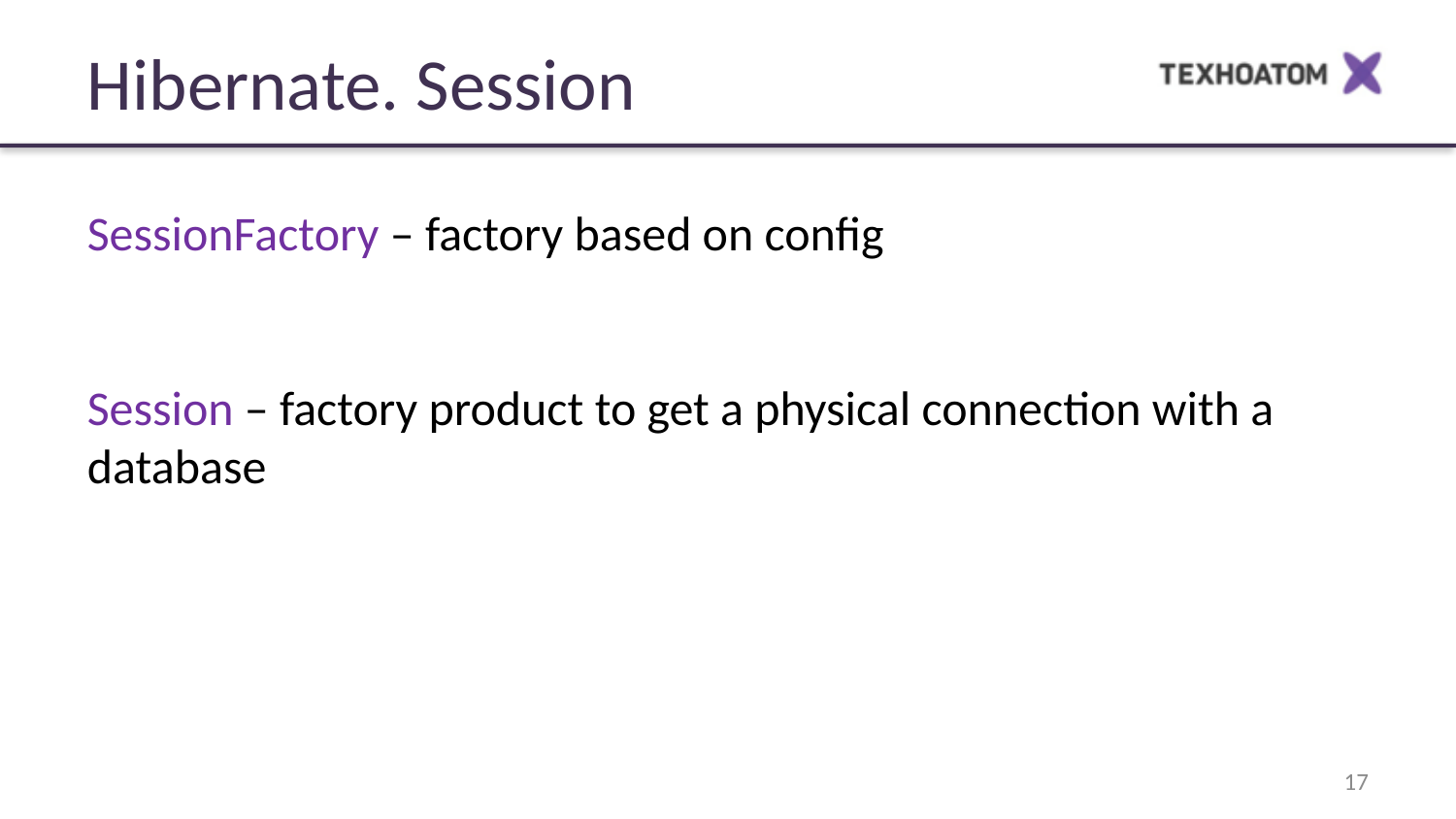

Hibernate. Session
SessionFactory – factory based on config

Session – factory product to get a physical connection with a database

17